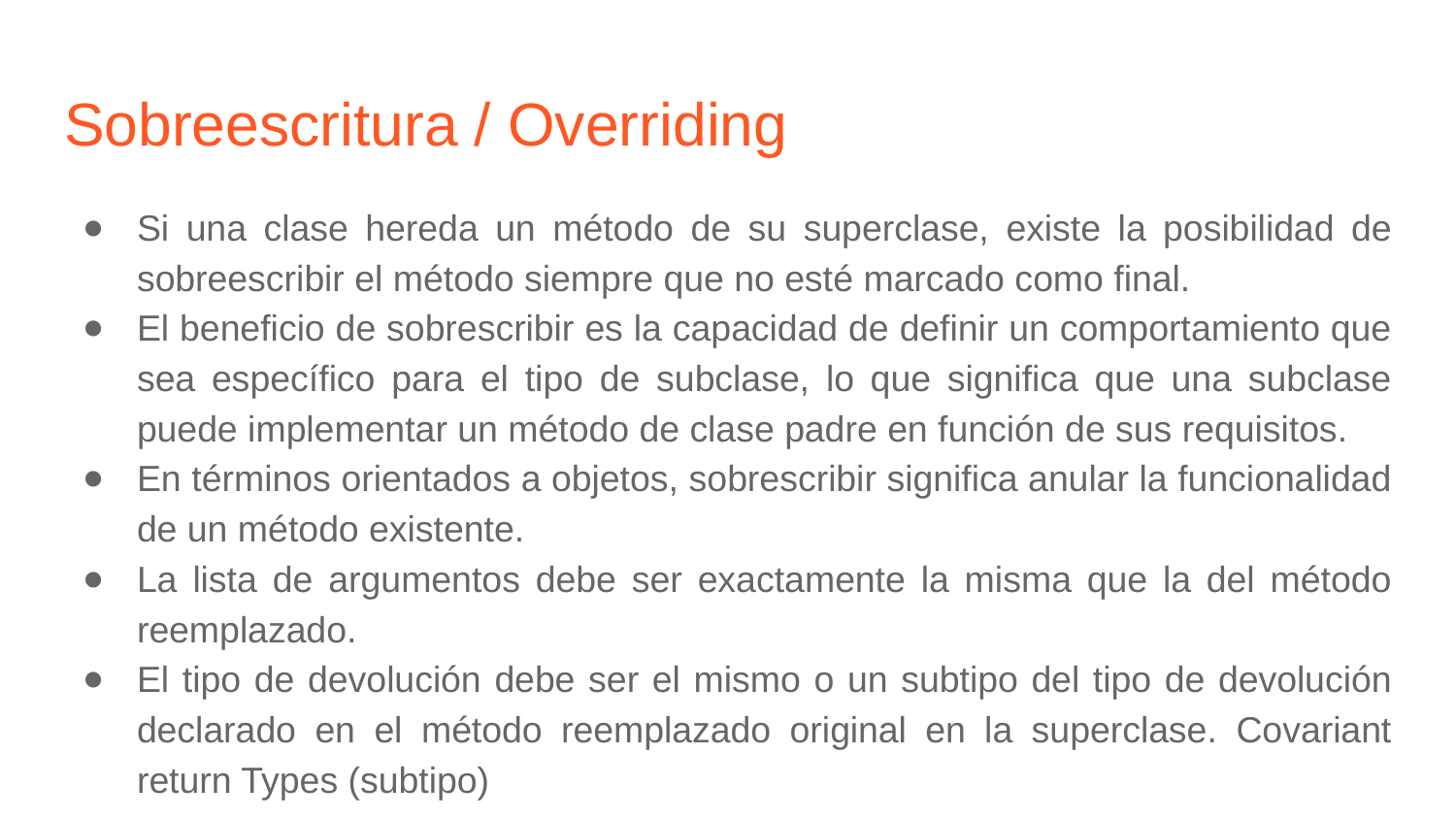

# Sobreescritura / Overriding
Si una clase hereda un método de su superclase, existe la posibilidad de sobreescribir el método siempre que no esté marcado como final.
El beneficio de sobrescribir es la capacidad de definir un comportamiento que sea específico para el tipo de subclase, lo que significa que una subclase puede implementar un método de clase padre en función de sus requisitos.
En términos orientados a objetos, sobrescribir significa anular la funcionalidad de un método existente.
La lista de argumentos debe ser exactamente la misma que la del método reemplazado.
El tipo de devolución debe ser el mismo o un subtipo del tipo de devolución declarado en el método reemplazado original en la superclase. Covariant return Types (subtipo)